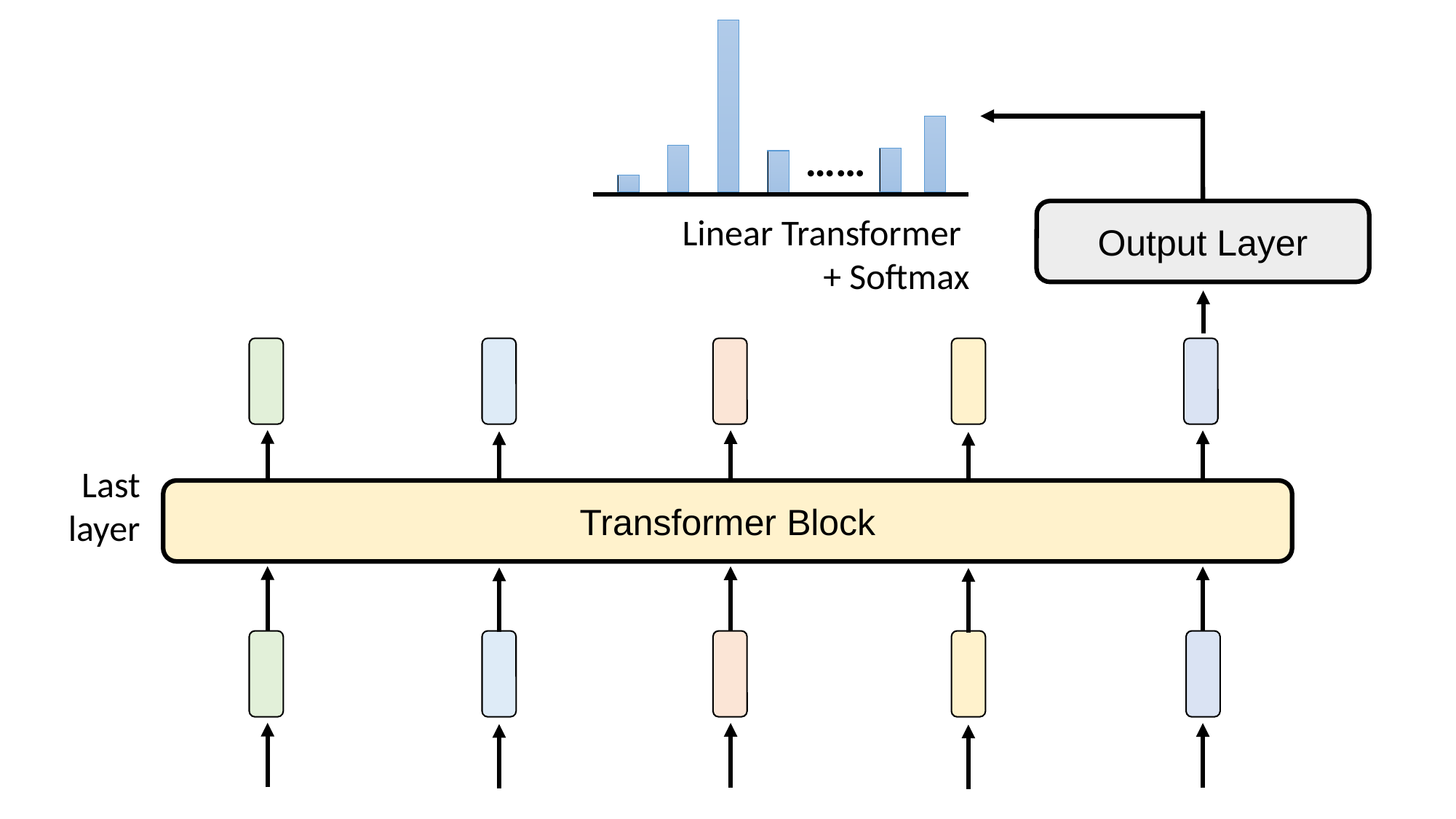

……

Output Layer
Linear Transformer
+ Softmax

Last
layer
Transformer Block